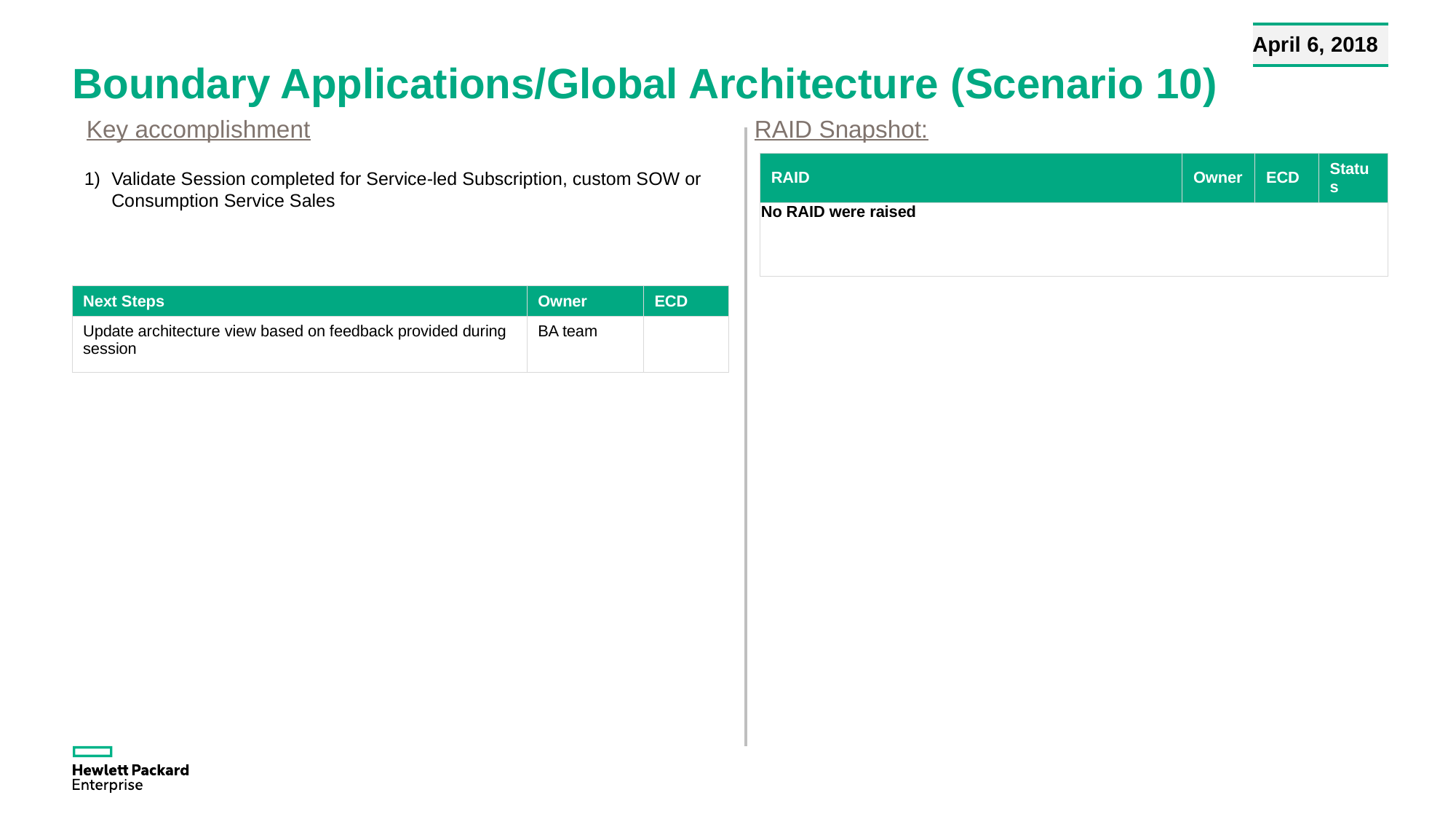

| April 6, 2018 |
| --- |
# Boundary Applications/Global Architecture (Scenario 10)
Key accomplishment
RAID Snapshot:
| RAID | Owner | ECD | Status |
| --- | --- | --- | --- |
| No RAID were raised |  |  |  |
Validate Session completed for Service-led Subscription, custom SOW or Consumption Service Sales

| Next Steps | Owner | ECD |
| --- | --- | --- |
| Update architecture view based on feedback provided during session | BA team |  |